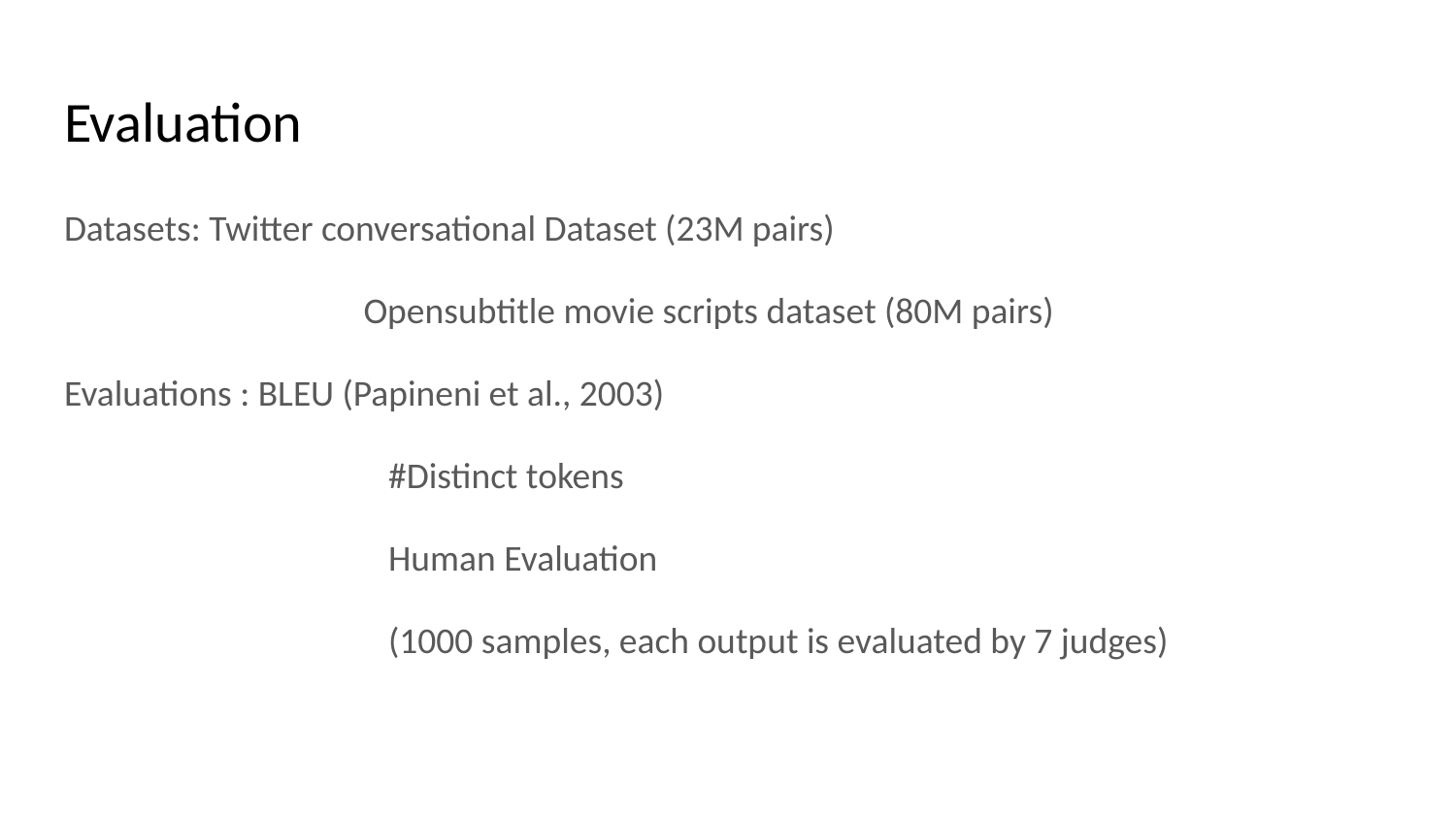

# Evaluation
Datasets: Twitter conversational Dataset (23M pairs)
		 Opensubtitle movie scripts dataset (80M pairs)
Evaluations : BLEU (Papineni et al., 2003)
		    #Distinct tokens
		    Human Evaluation
		    (1000 samples, each output is evaluated by 7 judges)